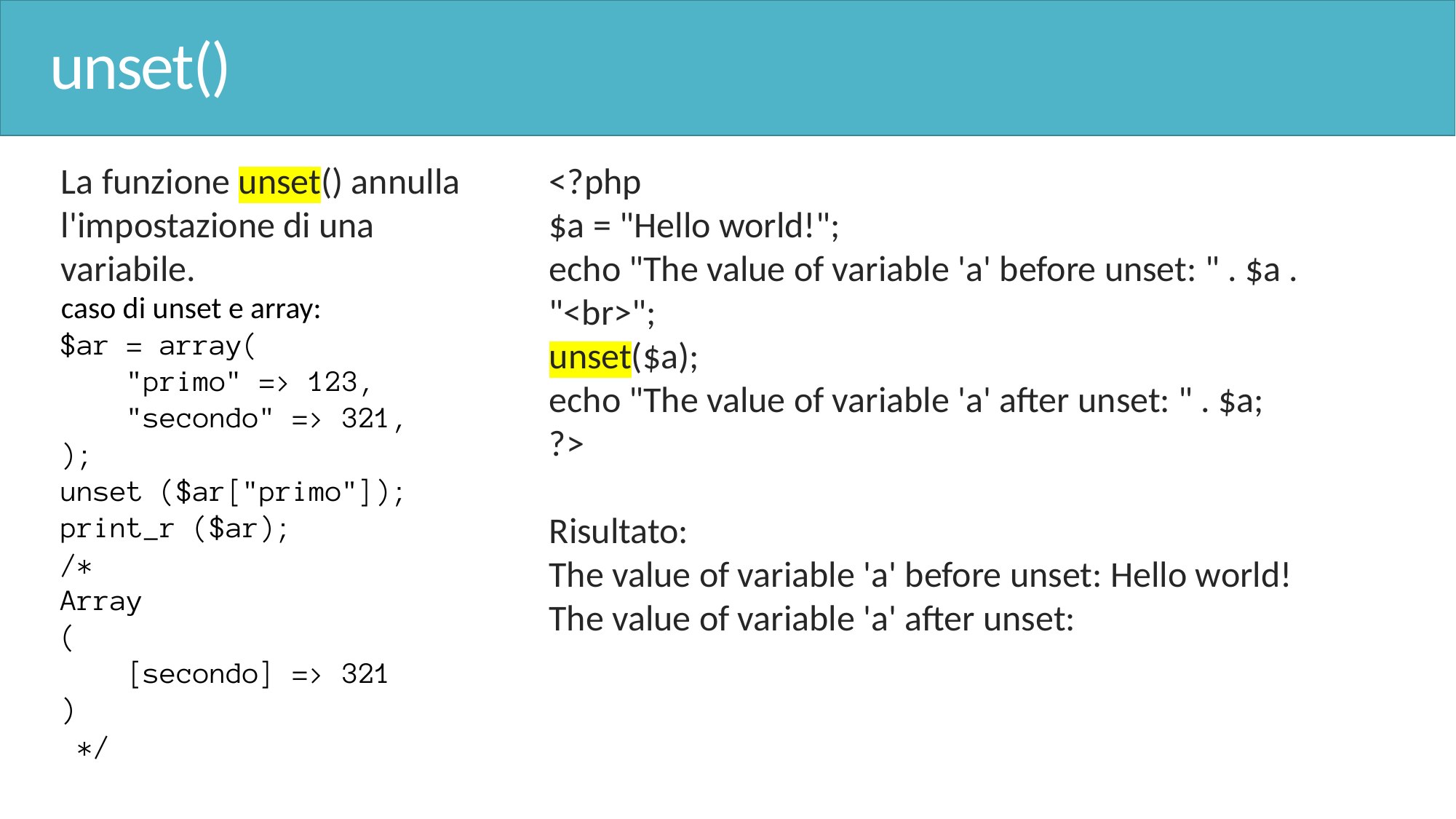

# unset()
La funzione unset() annulla l'impostazione di una variabile.
caso di unset e array:
$ar = array(
    "primo" => 123,
    "secondo" => 321,
);
unset ($ar["primo"]);
print_r ($ar);
/*
Array
(
    [secondo] => 321
)
 */

<?php
$a = "Hello world!";
echo "The value of variable 'a' before unset: " . $a . "<br>";
unset($a);
echo "The value of variable 'a' after unset: " . $a;
?>
Risultato:
The value of variable 'a' before unset: Hello world!
The value of variable 'a' after unset: